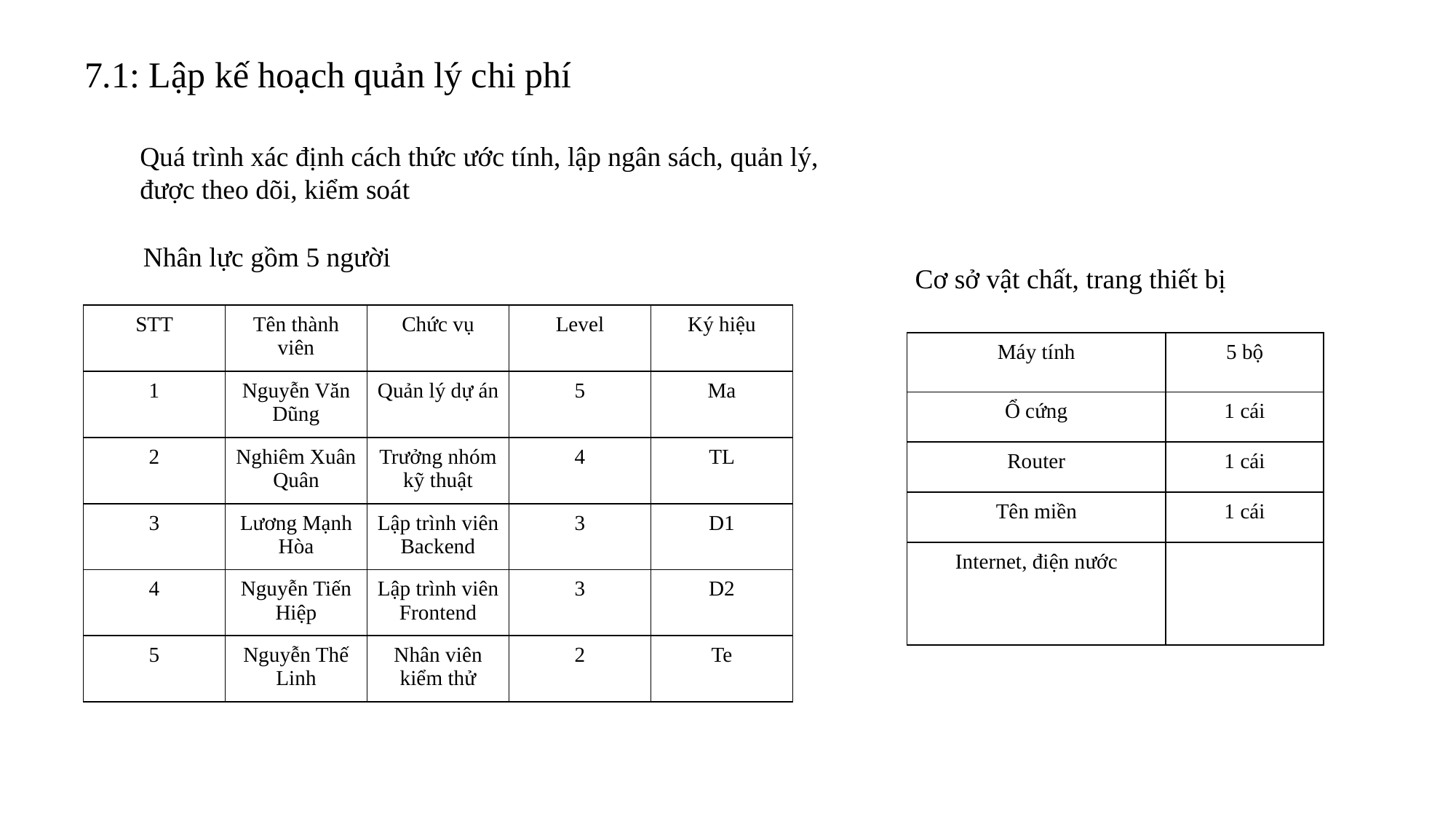

7.1: Lập kế hoạch quản lý chi phí

Quá trình xác định cách thức ước tính, lập ngân sách, quản lý,
được theo dõi, kiểm soát
Nhân lực gồm 5 người
Cơ sở vật chất, trang thiết bị
| STT | Tên thành viên | Chức vụ | Level | Ký hiệu |
| --- | --- | --- | --- | --- |
| 1 | Nguyễn Văn Dũng | Quản lý dự án | 5 | Ma |
| 2 | Nghiêm Xuân Quân | Trưởng nhóm kỹ thuật | 4 | TL |
| 3 | Lương Mạnh Hòa | Lập trình viên Backend | 3 | D1 |
| 4 | Nguyễn Tiến Hiệp | Lập trình viên Frontend | 3 | D2 |
| 5 | Nguyễn Thế Linh | Nhân viên kiểm thử | 2 | Te |
| Máy tính | 5 bộ |
| --- | --- |
| Ổ cứng | 1 cái |
| Router | 1 cái |
| Tên miền | 1 cái |
| Internet, điện nước |  |